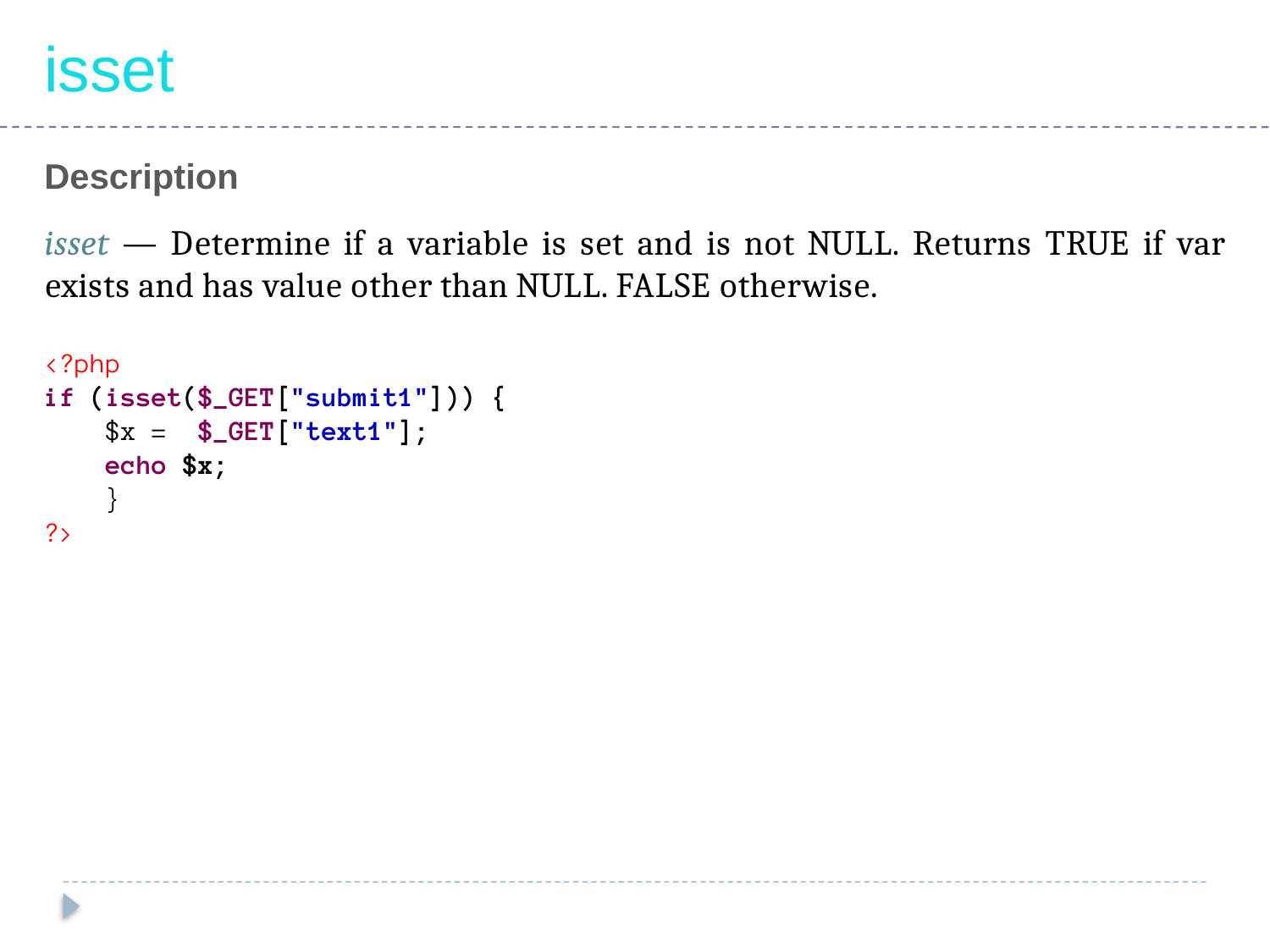

isset
Description
isset — Determine if a variable is set and is not NULL. Returns TRUE if var exists and has value other than NULL. FALSE otherwise.
<?php
if (isset($_GET["submit1"])) {
    $x =  $_GET["text1"];
    echo $x;
    }
?>